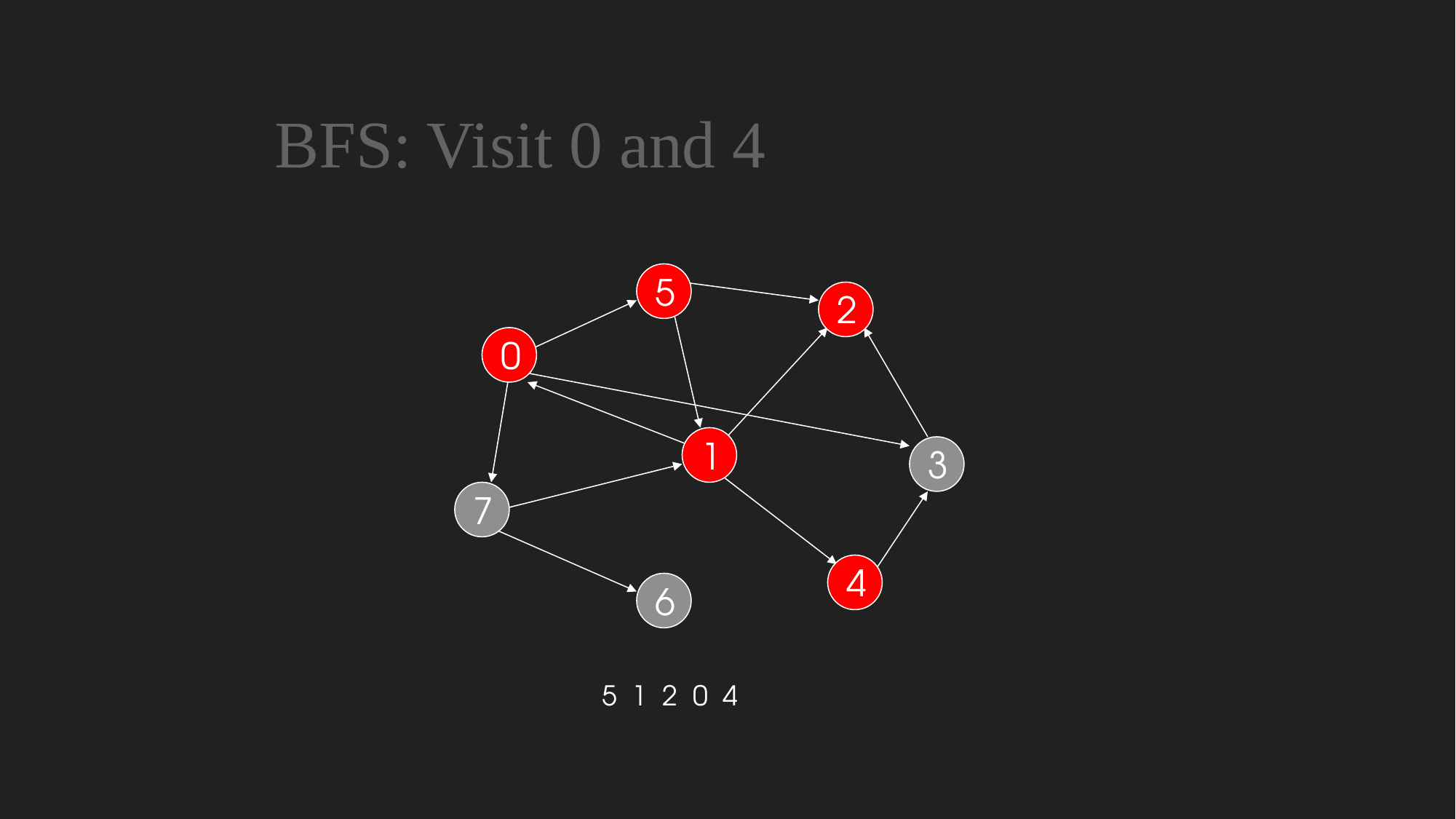

BFS: Visit 0 and 4
5

2

0

1
3

7

4
6
5  1  2  0  4